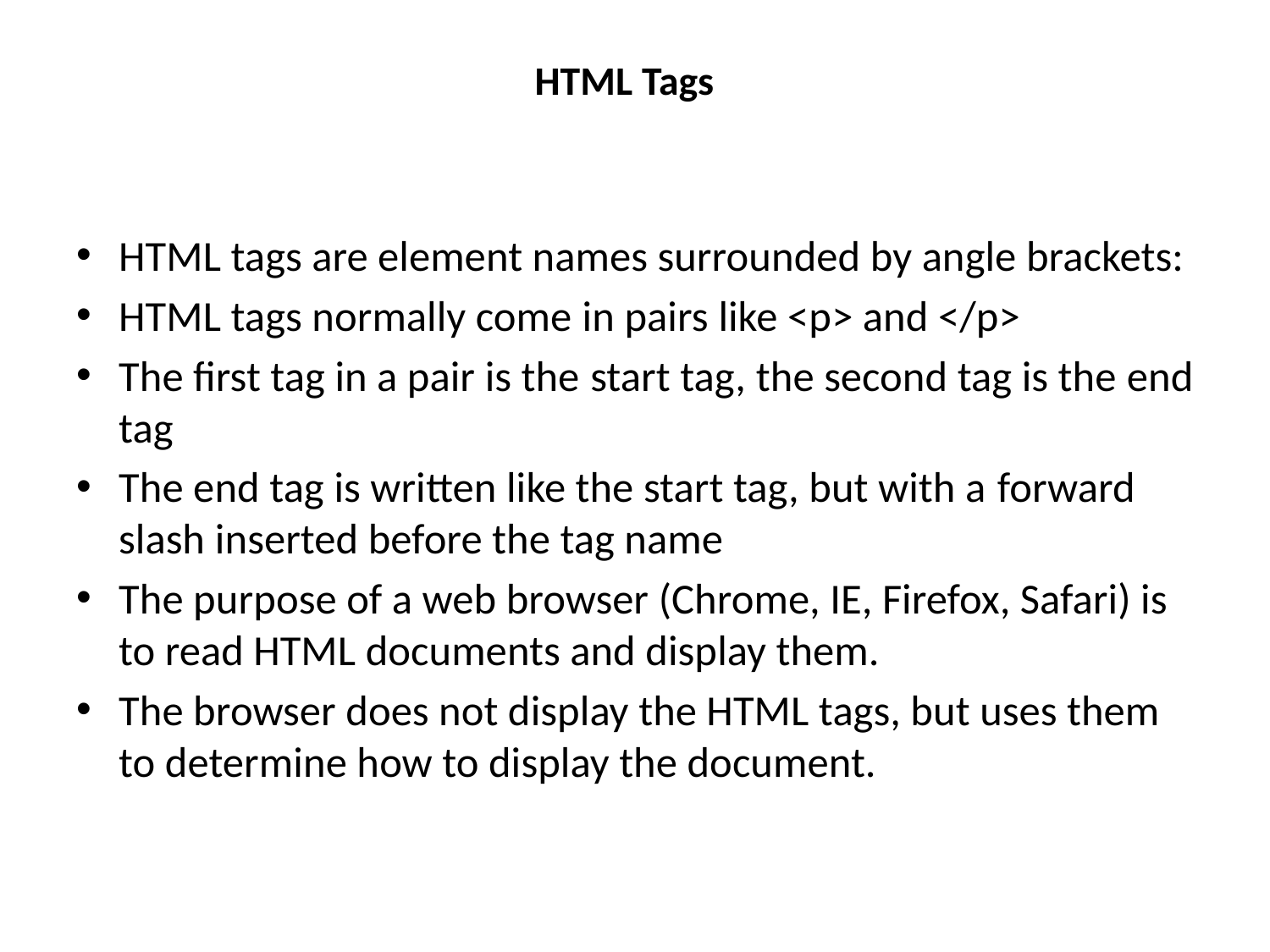

# HTML Tags
HTML tags are element names surrounded by angle brackets:
HTML tags normally come in pairs like <p> and </p>
The first tag in a pair is the start tag, the second tag is the end tag
The end tag is written like the start tag, but with a forward slash inserted before the tag name
The purpose of a web browser (Chrome, IE, Firefox, Safari) is to read HTML documents and display them.
The browser does not display the HTML tags, but uses them to determine how to display the document.